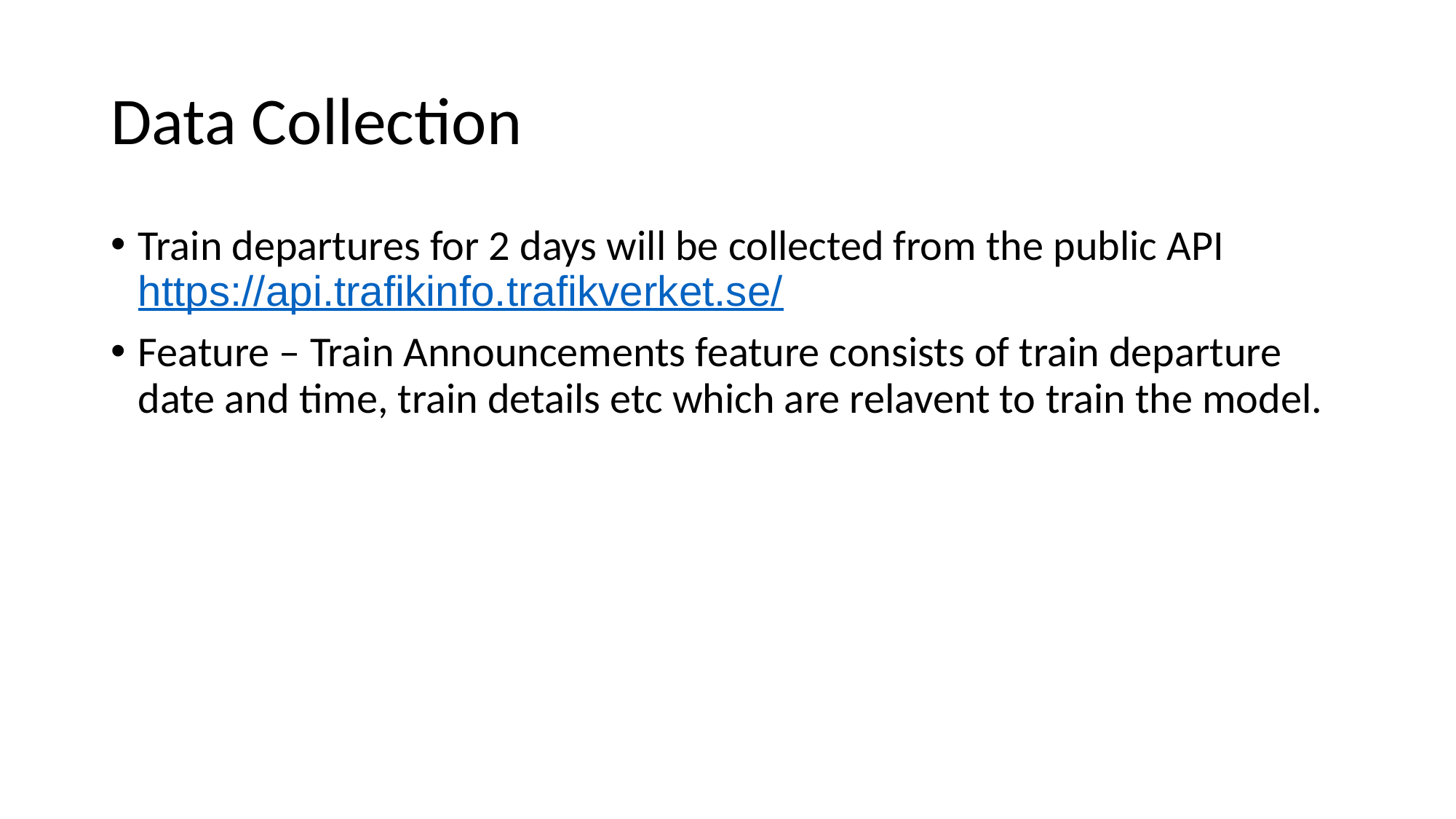

# Data Collection
Train departures for 2 days will be collected from the public API https://api.trafikinfo.trafikverket.se/
Feature – Train Announcements feature consists of train departure date and time, train details etc which are relavent to train the model.